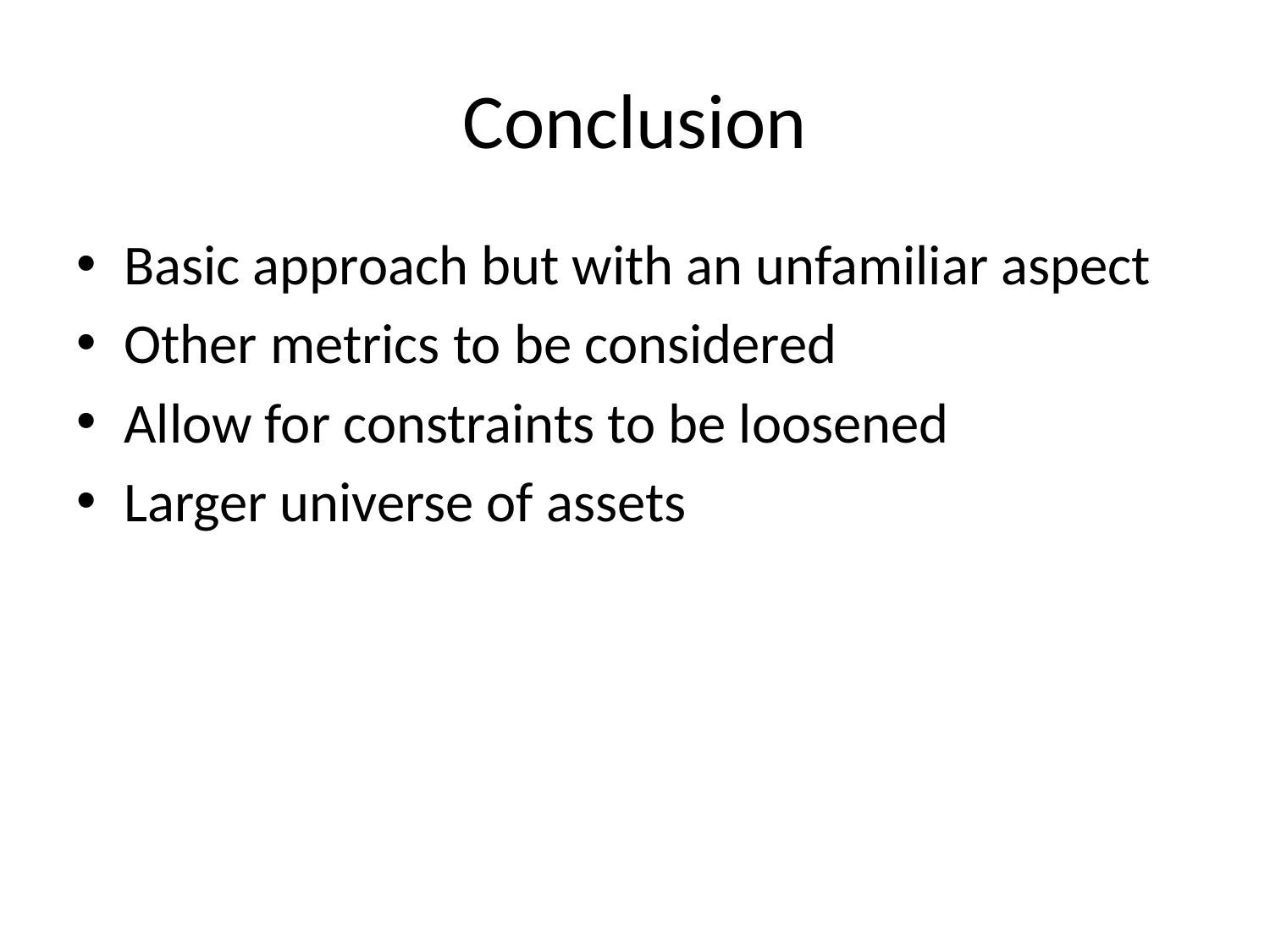

# Conclusion
Basic approach but with an unfamiliar aspect
Other metrics to be considered
Allow for constraints to be loosened
Larger universe of assets